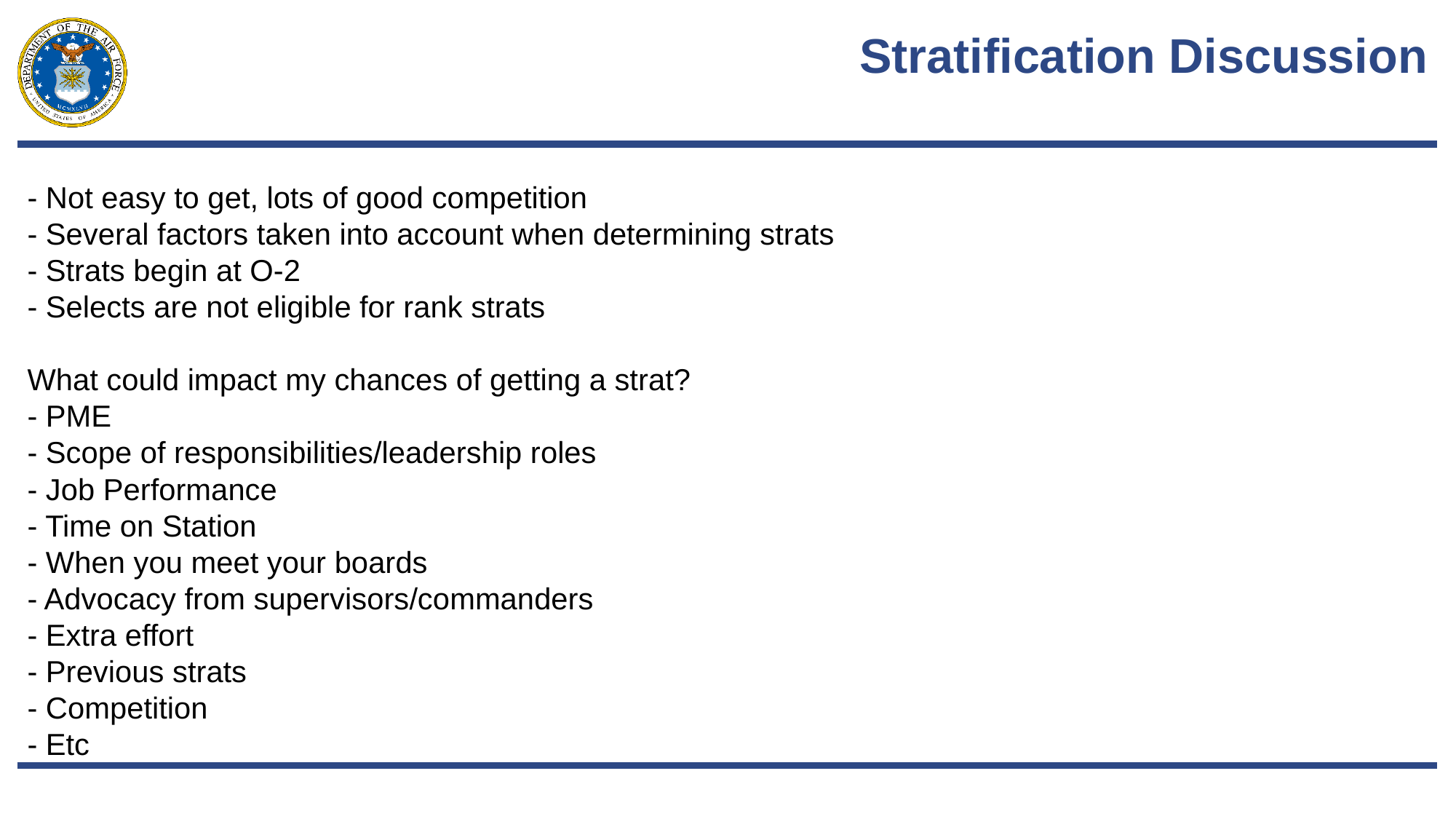

# Stratification Discussion
- Not easy to get, lots of good competition
- Several factors taken into account when determining strats
- Strats begin at O-2
- Selects are not eligible for rank strats

What could impact my chances of getting a strat?
- PME
- Scope of responsibilities/leadership roles
- Job Performance
- Time on Station
- When you meet your boards
- Advocacy from supervisors/commanders
- Extra effort
- Previous strats
- Competition
- Etc